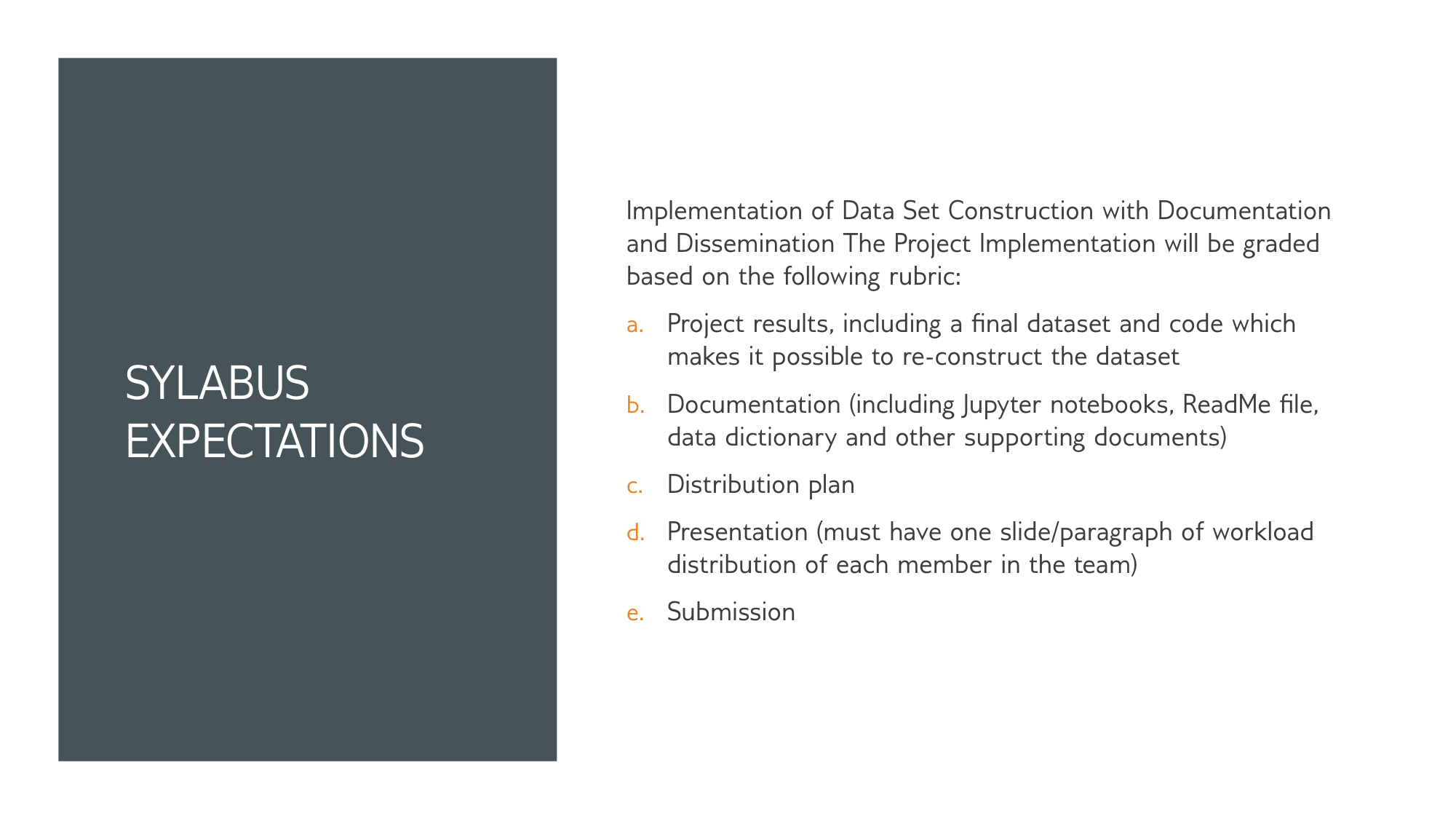

# Sylabus expectations
Implementation of Data Set Construction with Documentation and Dissemination The Project Implementation will be graded based on the following rubric:
Project results, including a final dataset and code which makes it possible to re-construct the dataset
Documentation (including Jupyter notebooks, ReadMe file, data dictionary and other supporting documents)
Distribution plan
Presentation (must have one slide/paragraph of workload distribution of each member in the team)
Submission